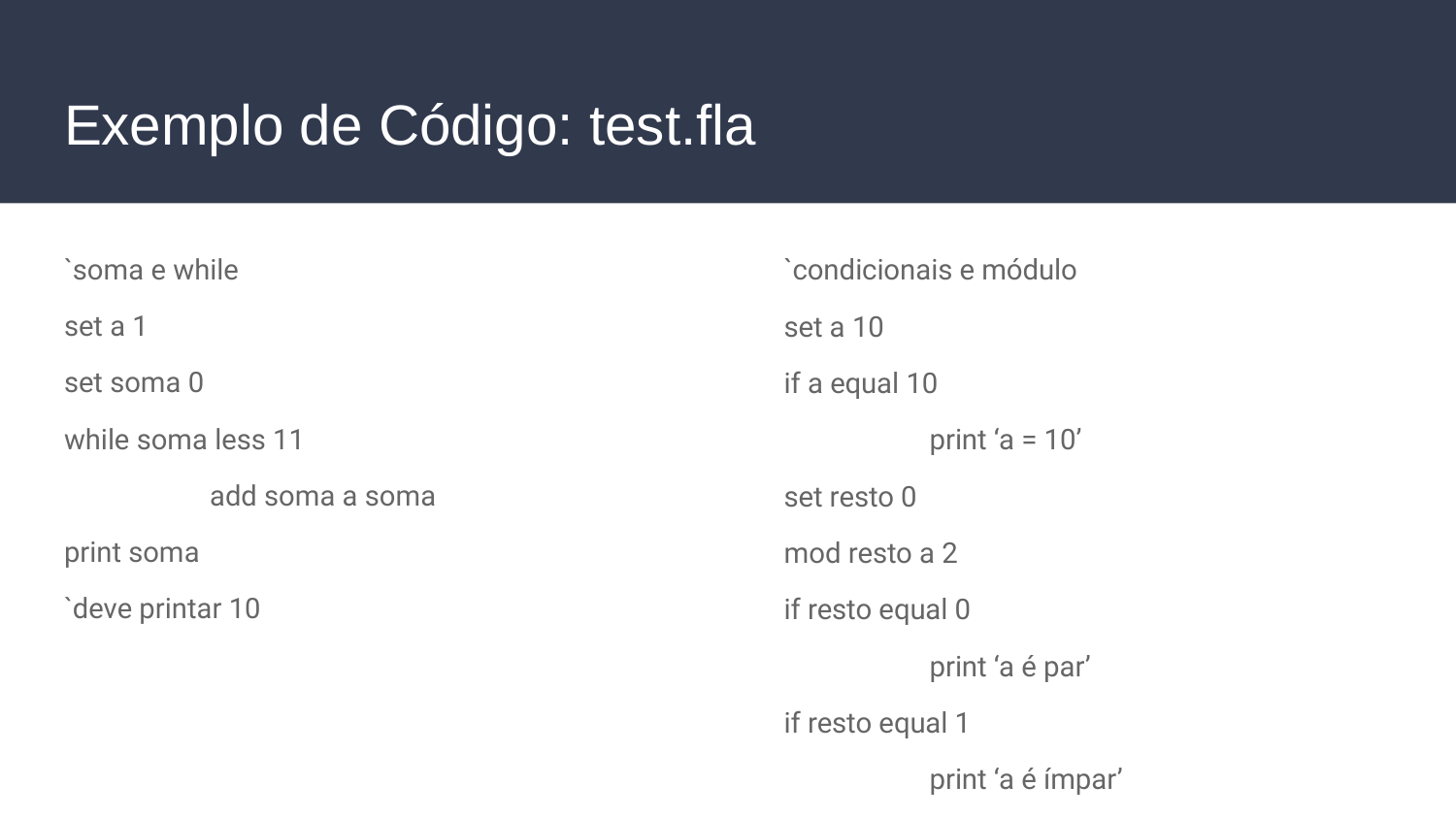

# Exemplo de Código: test.fla
`soma e while
set a 1
set soma 0
while soma less 11
	add soma a soma
print soma
`deve printar 10
`condicionais e módulo
set a 10
if a equal 10
	print ‘a = 10’
set resto 0
mod resto a 2
if resto equal 0
	print ‘a é par’
if resto equal 1
	print ‘a é ímpar’